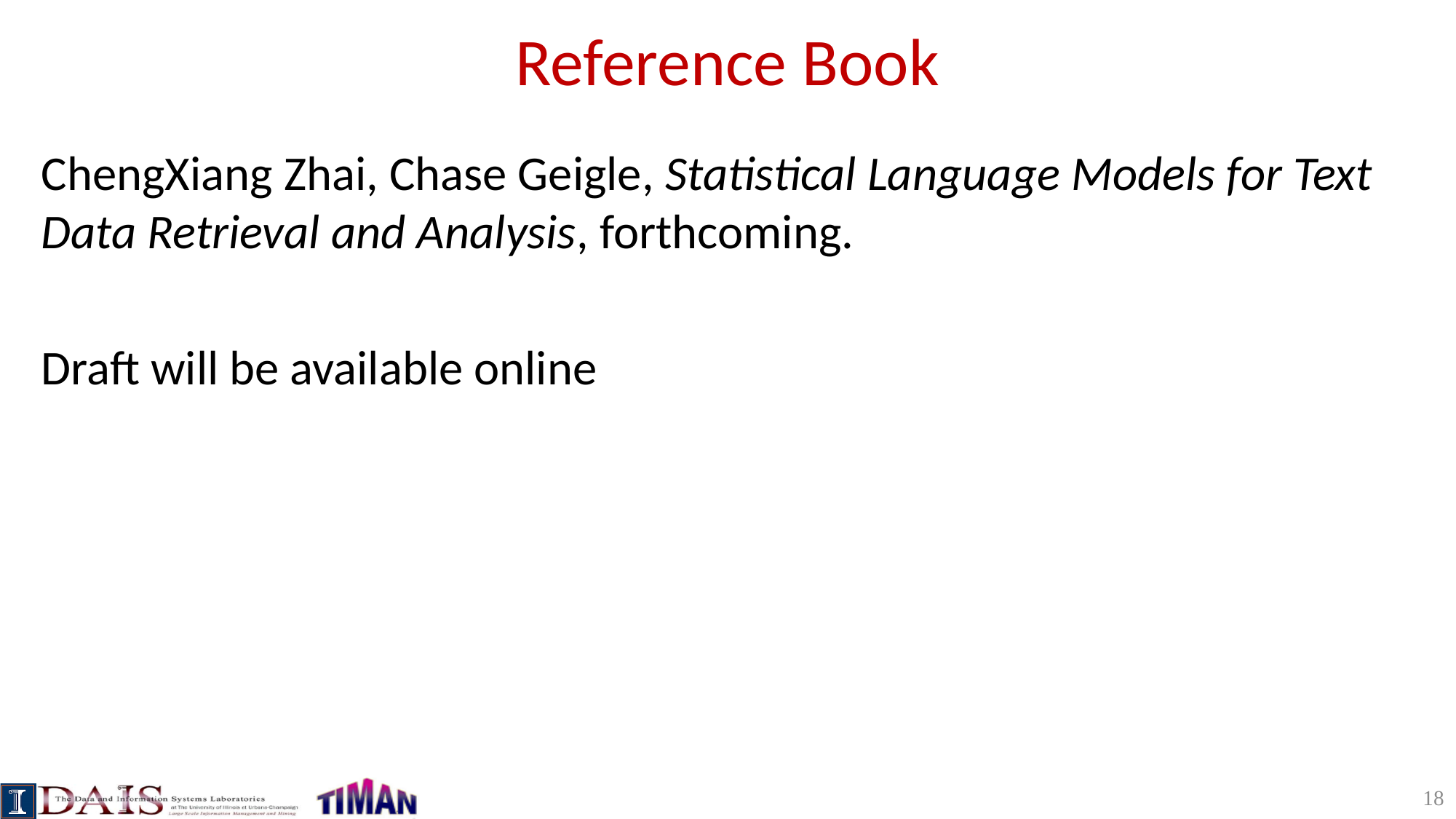

# Reference Book
ChengXiang Zhai, Chase Geigle, Statistical Language Models for Text Data Retrieval and Analysis, forthcoming.

Draft will be available online
18